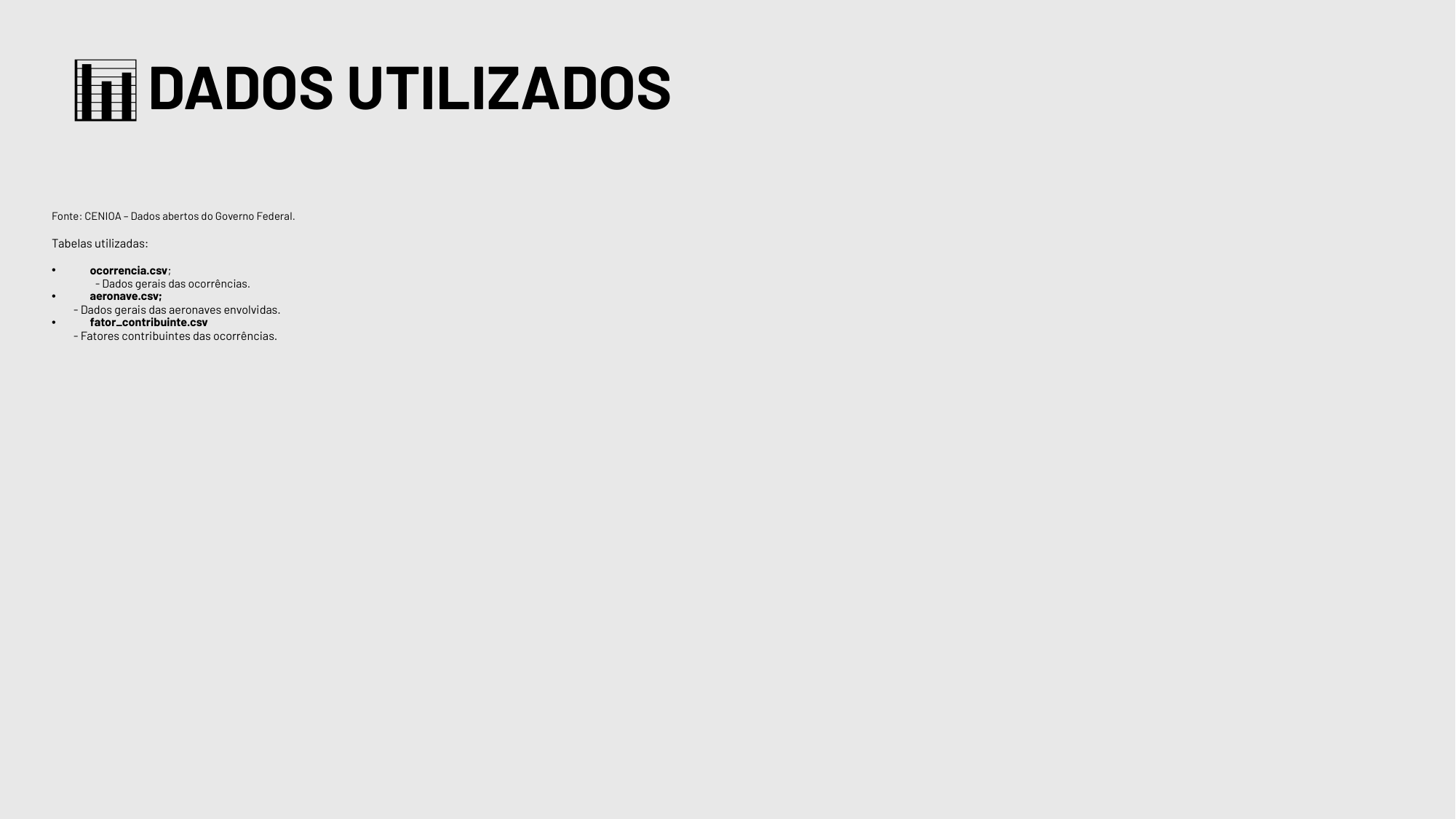

# 📊 Dados utilizados
Fonte: CENIOA – Dados abertos do Governo Federal.

Tabelas utilizadas:

ocorrencia.csv;
- Dados gerais das ocorrências.
aeronave.csv;
		- Dados gerais das aeronaves envolvidas.
fator_contribuinte.csv
		- Fatores contribuintes das ocorrências.